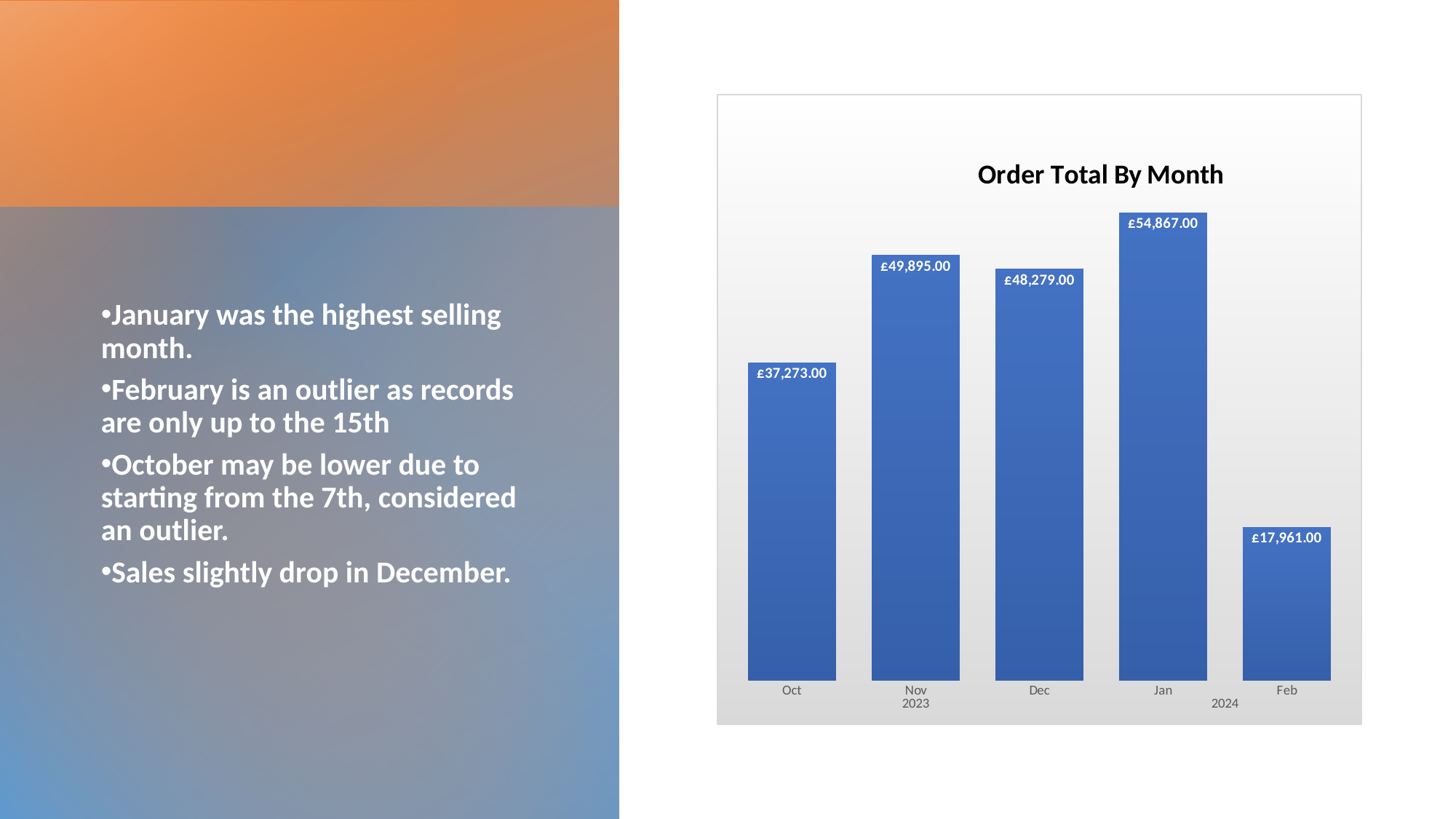

### Chart: Order Total By Month

| Category | Total |
|---|---|
| Oct | 37273.0 |
| Nov | 49895.0 |
| Dec | 48279.0 |
| Jan | 54867.0 |
| Feb | 17961.0 |
January was the highest selling month.
February is an outlier as records are only up to the 15th
October may be lower due to starting from the 7th, considered an outlier.
Sales slightly drop in December.